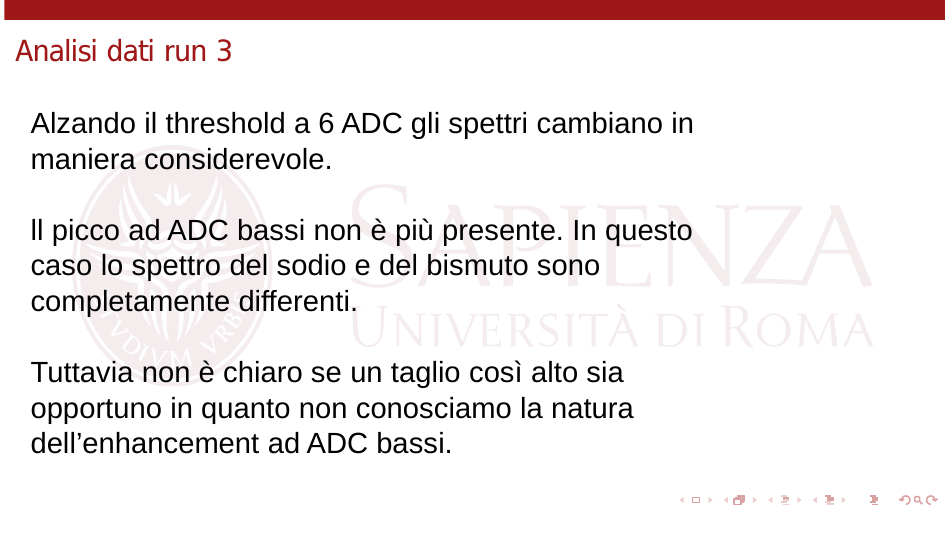

# Analisi dati run 3
Alzando il threshold a 6 ADC gli spettri cambiano in maniera considerevole.

ll picco ad ADC bassi non è più presente. In questo caso lo spettro del sodio e del bismuto sono completamente differenti.

Tuttavia non è chiaro se un taglio così alto sia opportuno in quanto non conosciamo la natura dell’enhancement ad ADC bassi.